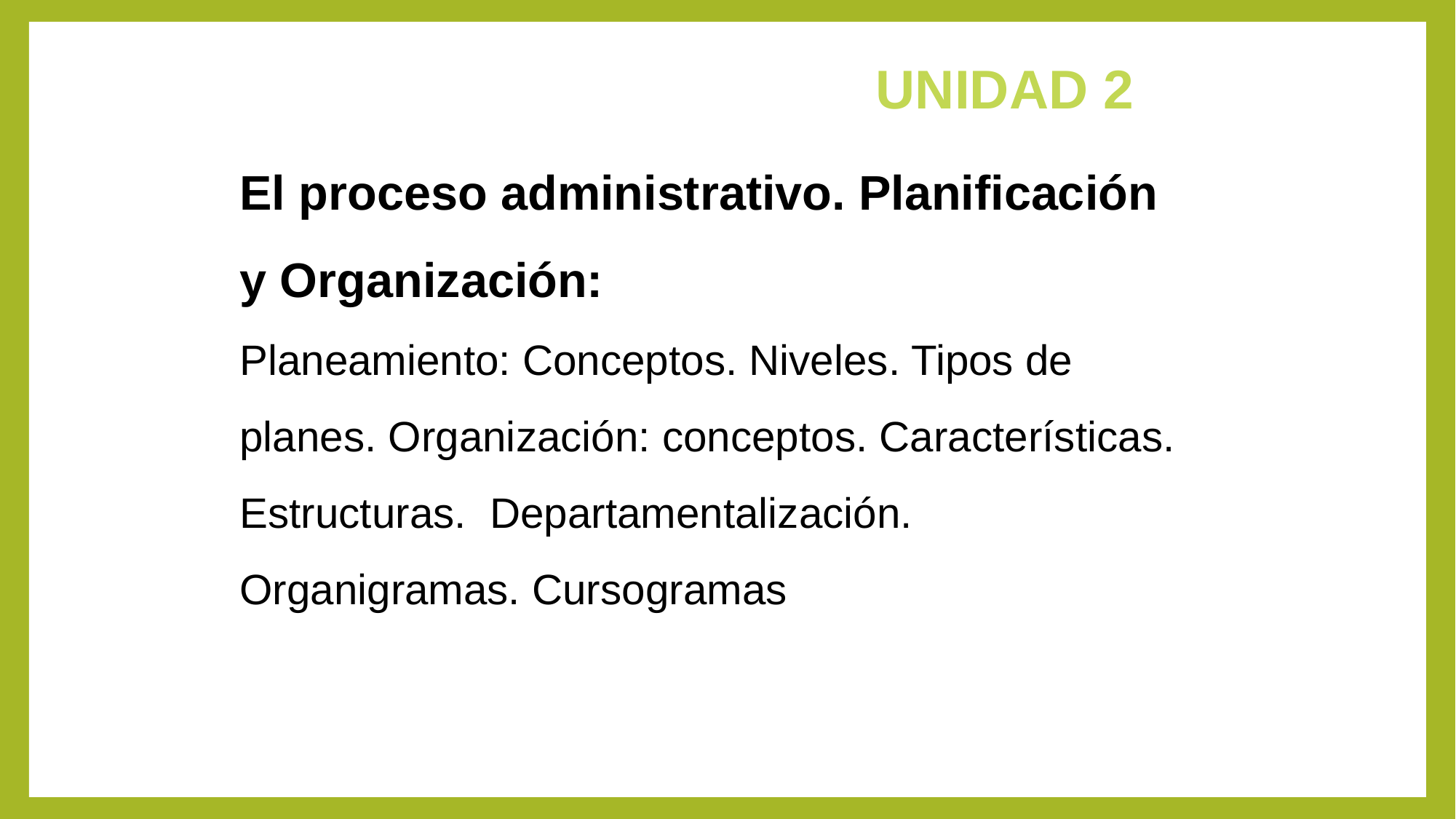

UNIDAD 2
El proceso administrativo. Planificación y Organización:
Planeamiento: Conceptos. Niveles. Tipos de planes. Organización: conceptos. Características. Estructuras.  Departamentalización.  Organigramas. Cursogramas